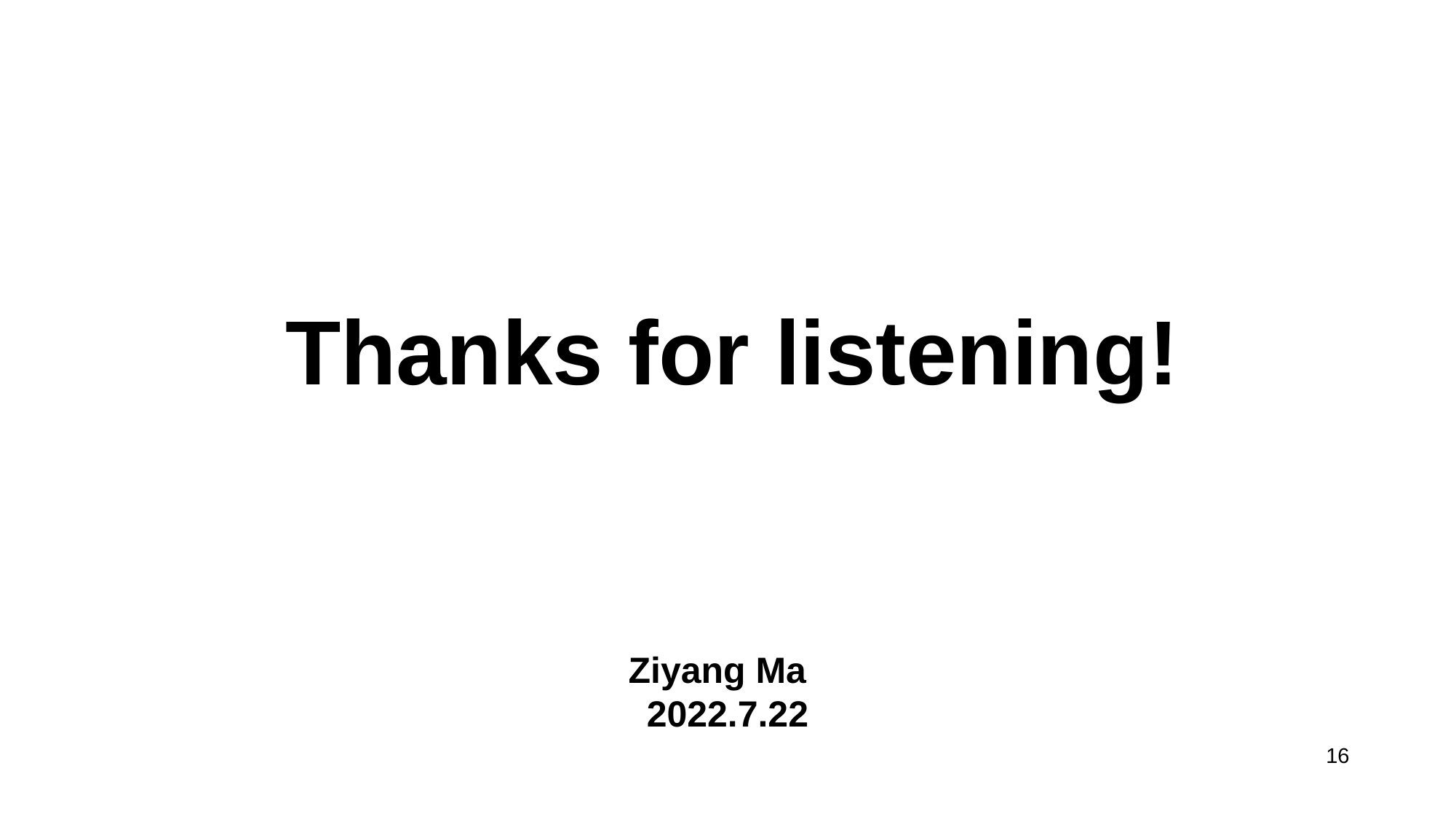

Thanks for listening!
Ziyang Ma
2022.7.22
16